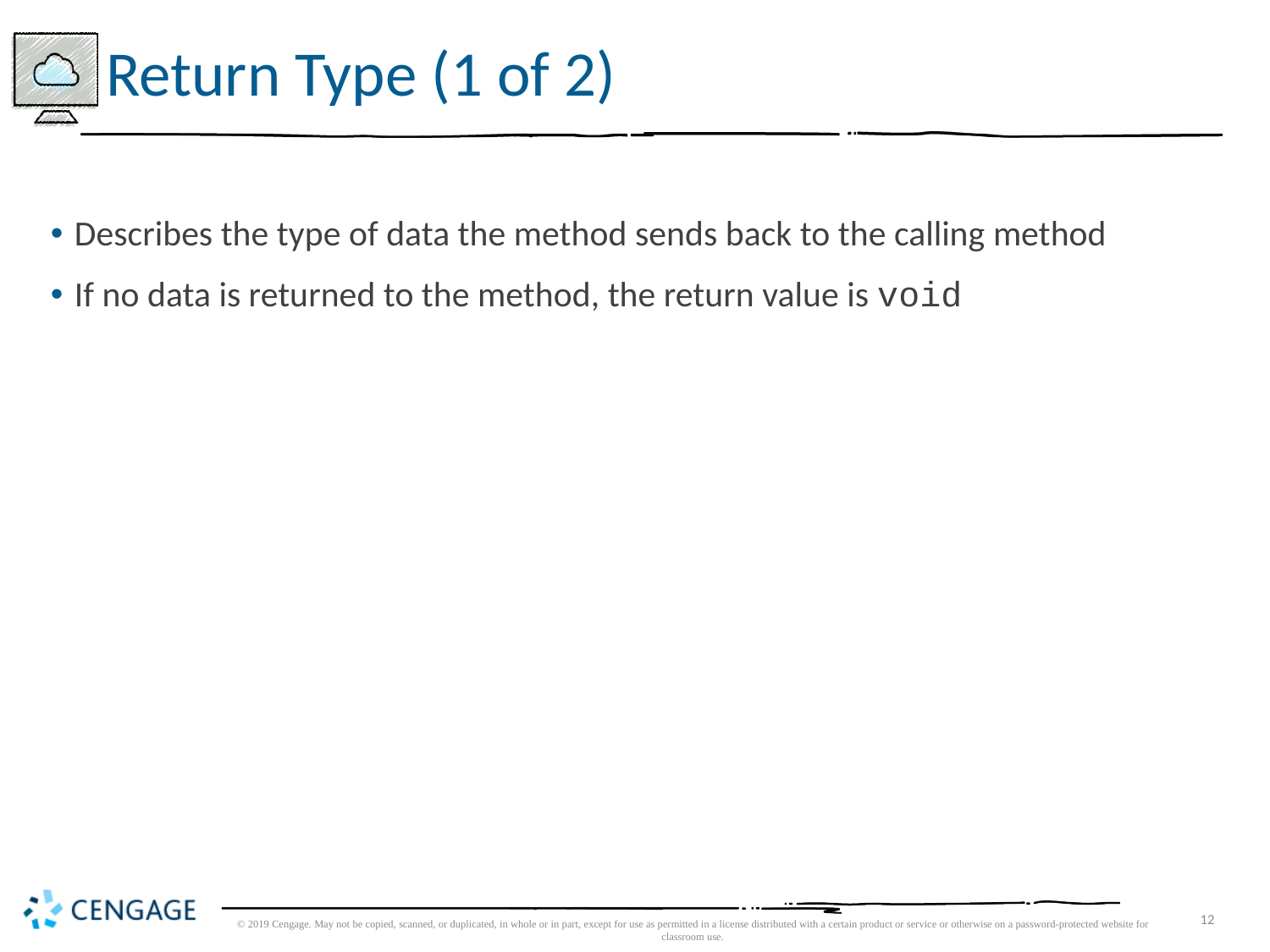

# Return Type (1 of 2)
Describes the type of data the method sends back to the calling method
If no data is returned to the method, the return value is void
© 2019 Cengage. May not be copied, scanned, or duplicated, in whole or in part, except for use as permitted in a license distributed with a certain product or service or otherwise on a password-protected website for classroom use.